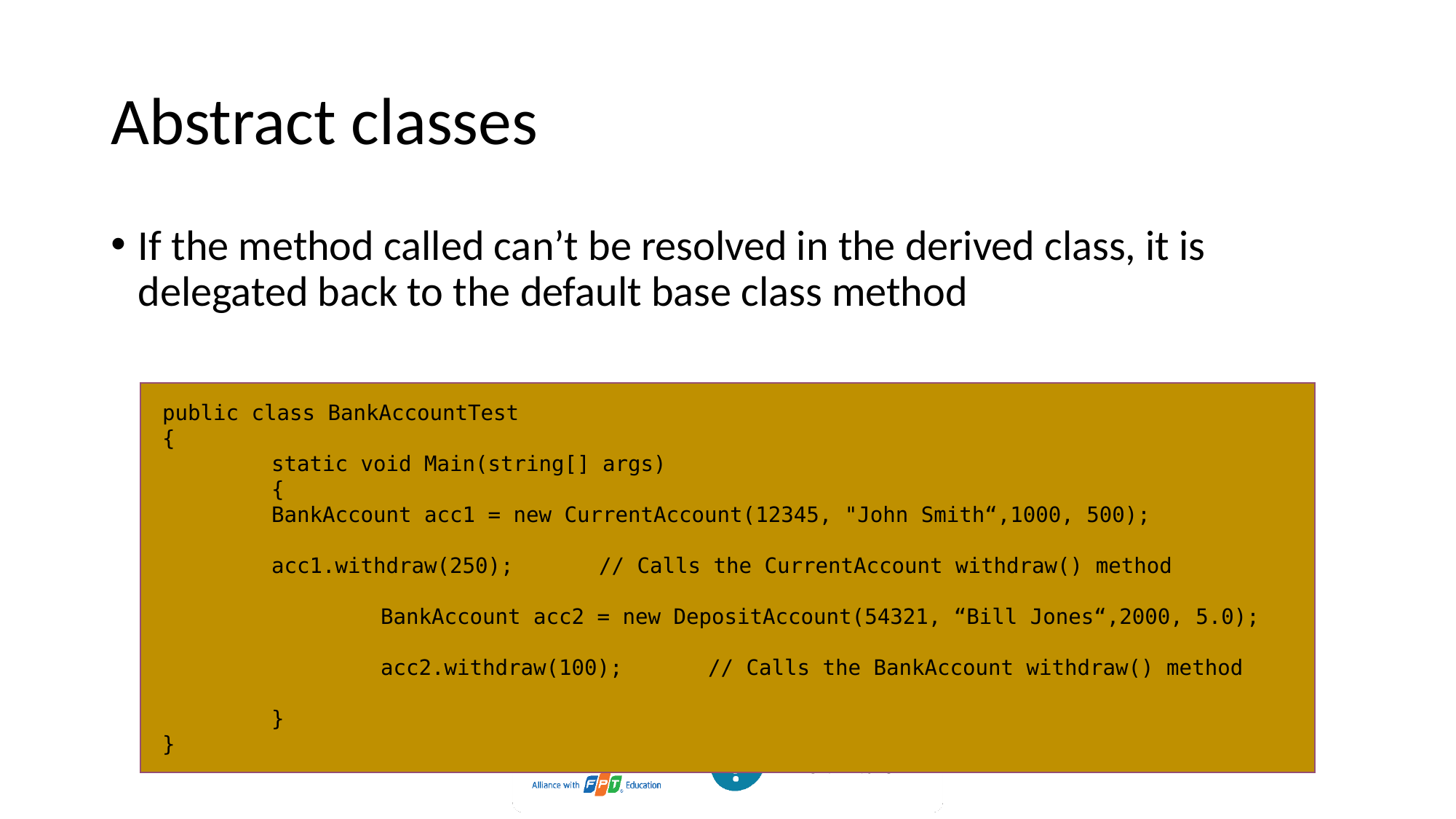

# Abstract classes

If the method called can’t be resolved in the derived class, it is delegated back to the default base class method

public class BankAccountTest
{
  	static void Main(string[] args)
    	{
        	BankAccount acc1 = new CurrentAccount(12345, "John Smith“,1000, 500);

        	acc1.withdraw(250);	// Calls the CurrentAccount withdraw() method

		BankAccount acc2 = new DepositAccount(54321, “Bill Jones“,2000, 5.0);

		acc2.withdraw(100);	// Calls the BankAccount withdraw() method

    	}
}